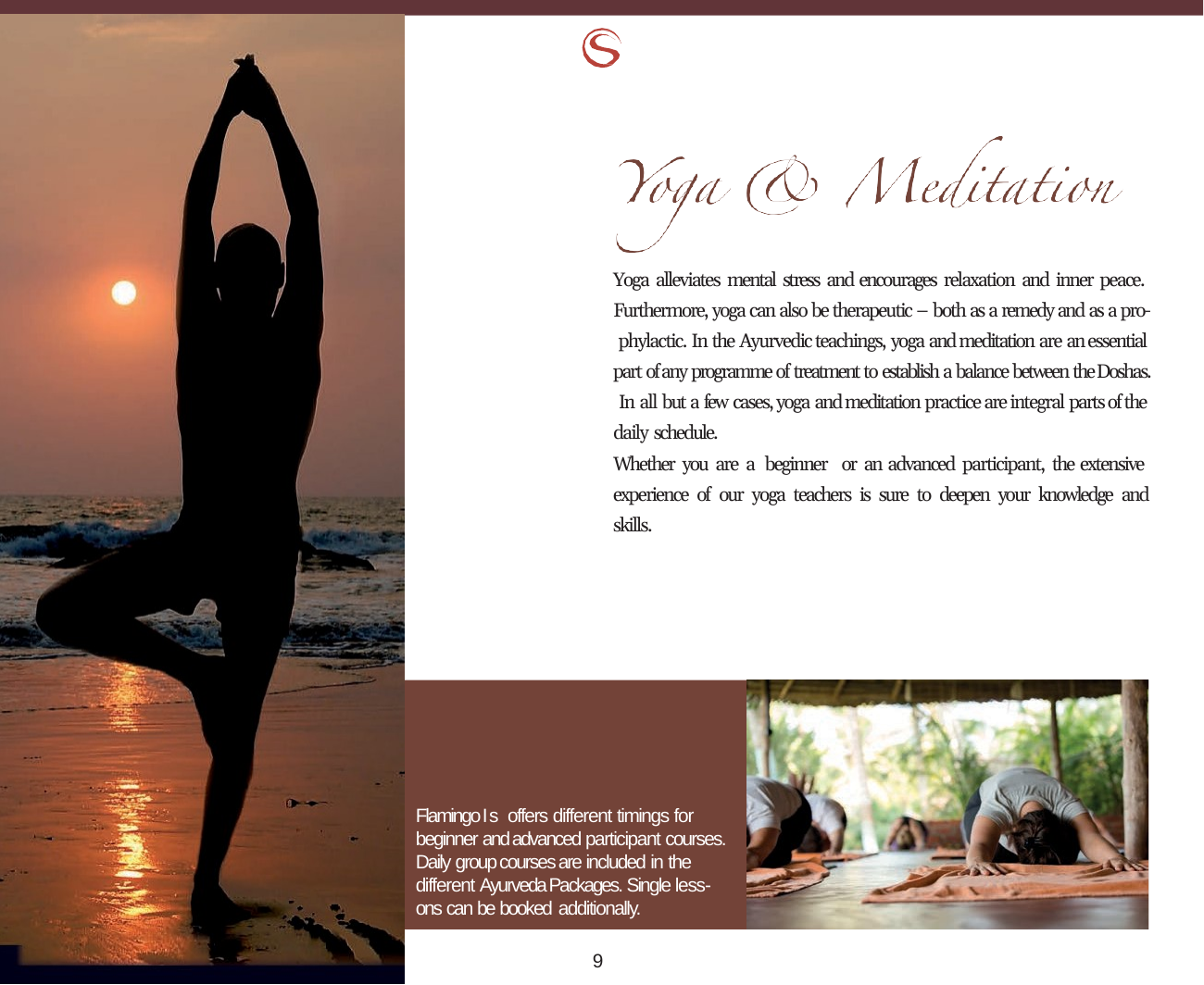

Yoga alleviates mental stress and encourages relaxation and inner peace.  Furthermore, yoga can also be therapeutic – both as a remedy and as a pro-  phylactic. In the Ayurvedic teachings, yoga and meditation are an essential  part of any programme of treatment to establish a balance between the Doshas.  In all but a few cases, yoga and meditation practice are integral parts of the  daily schedule.
Whether you are a beginner  or an advanced participant, the extensive  experience of our yoga teachers is sure to deepen your knowledge and skills.

Flamingo I s  offers different timings for  beginner and advanced participant courses.  Daily group courses are included in the  different Ayurveda Packages. Single less-  ons can be booked additionally.
9